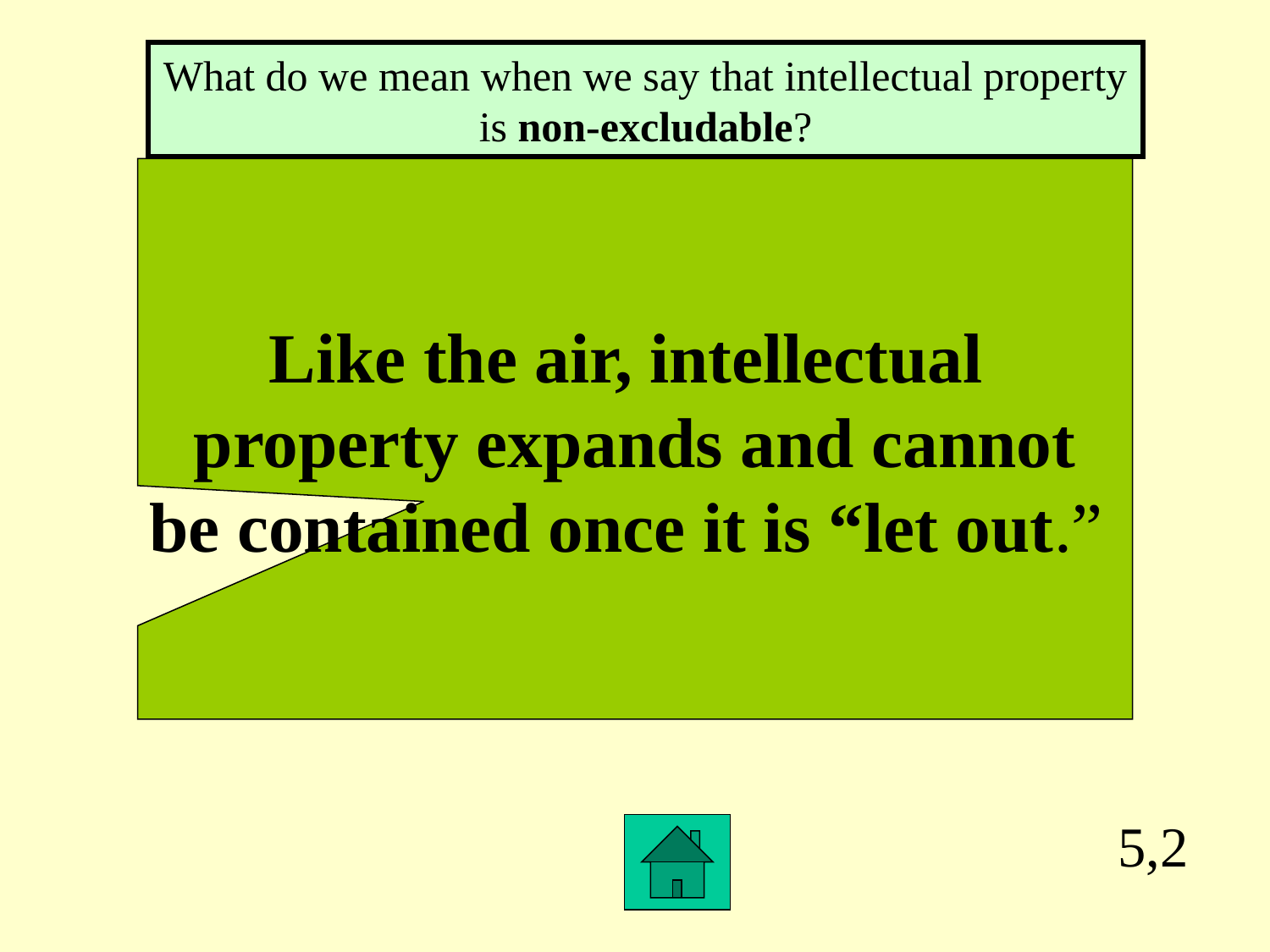

What do we mean when we say that intellectual property is non-excludable?
Like the air, intellectual
property expands and cannot
be contained once it is “let out.”
5,2